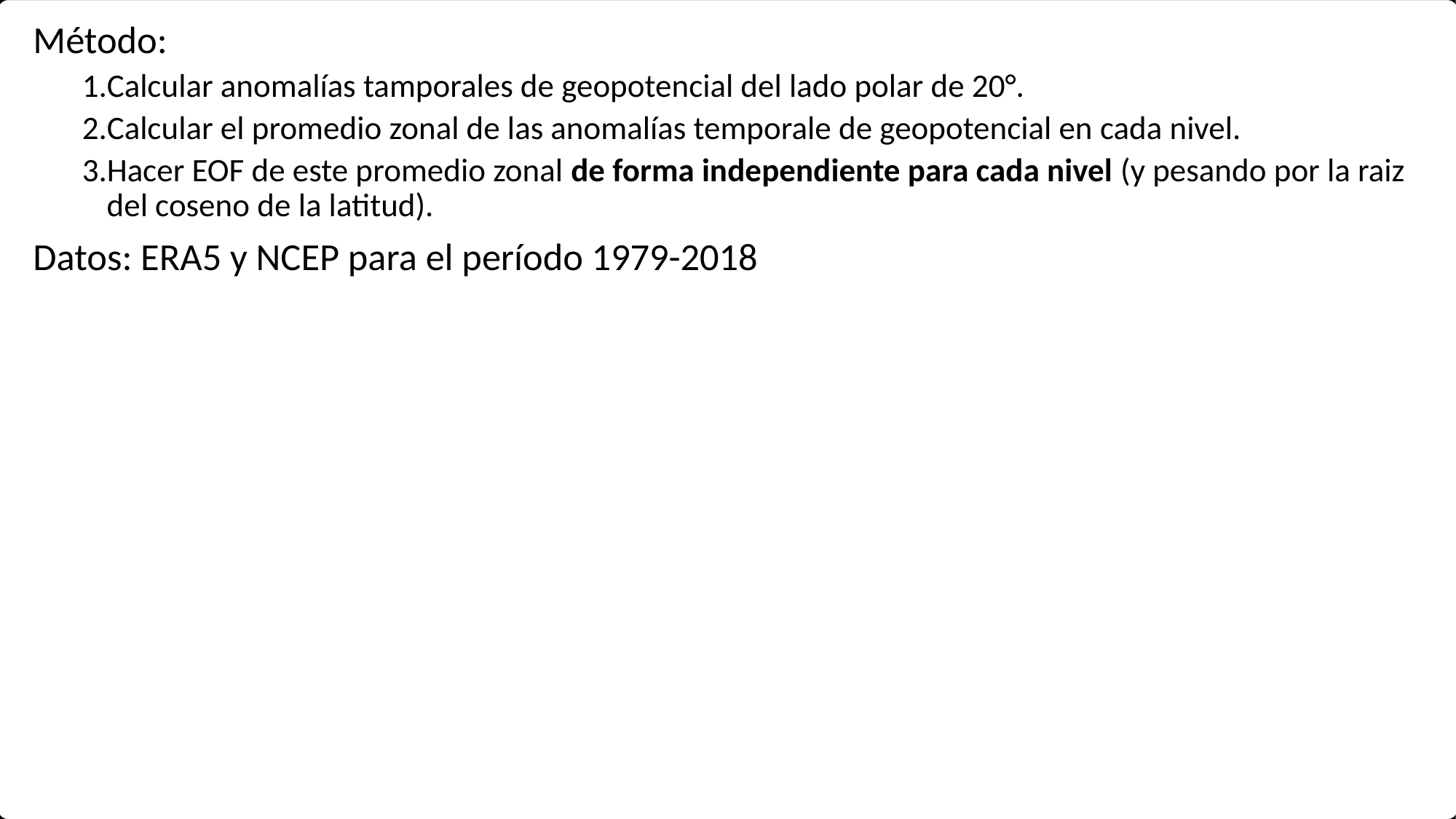

Método:
Calcular anomalías tamporales de geopotencial del lado polar de 20°.
Calcular el promedio zonal de las anomalías temporale de geopotencial en cada nivel.
Hacer EOF de este promedio zonal de forma independiente para cada nivel (y pesando por la raiz del coseno de la latitud).
Datos: ERA5 y NCEP para el período 1979-2018